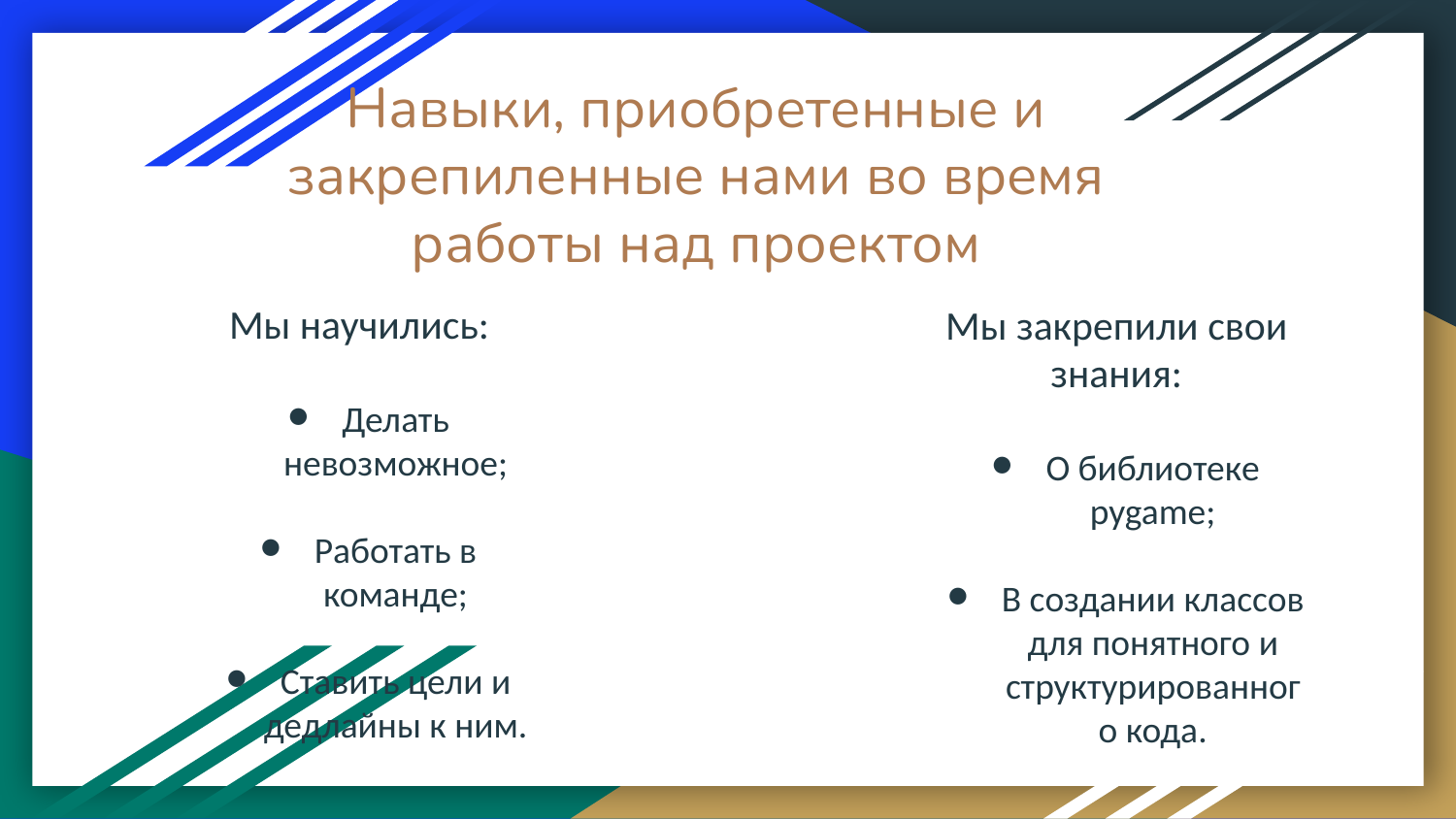

# Навыки, приобретенные и закрепиленные нами во время работы над проектом
Мы научились:

Делать невозможное;

Работать в команде;

Ставить цели и дедлайны к ним.
Мы закрепили свои знания:

О библиотеке pygame;

В создании классов для понятного и структурированного кода.